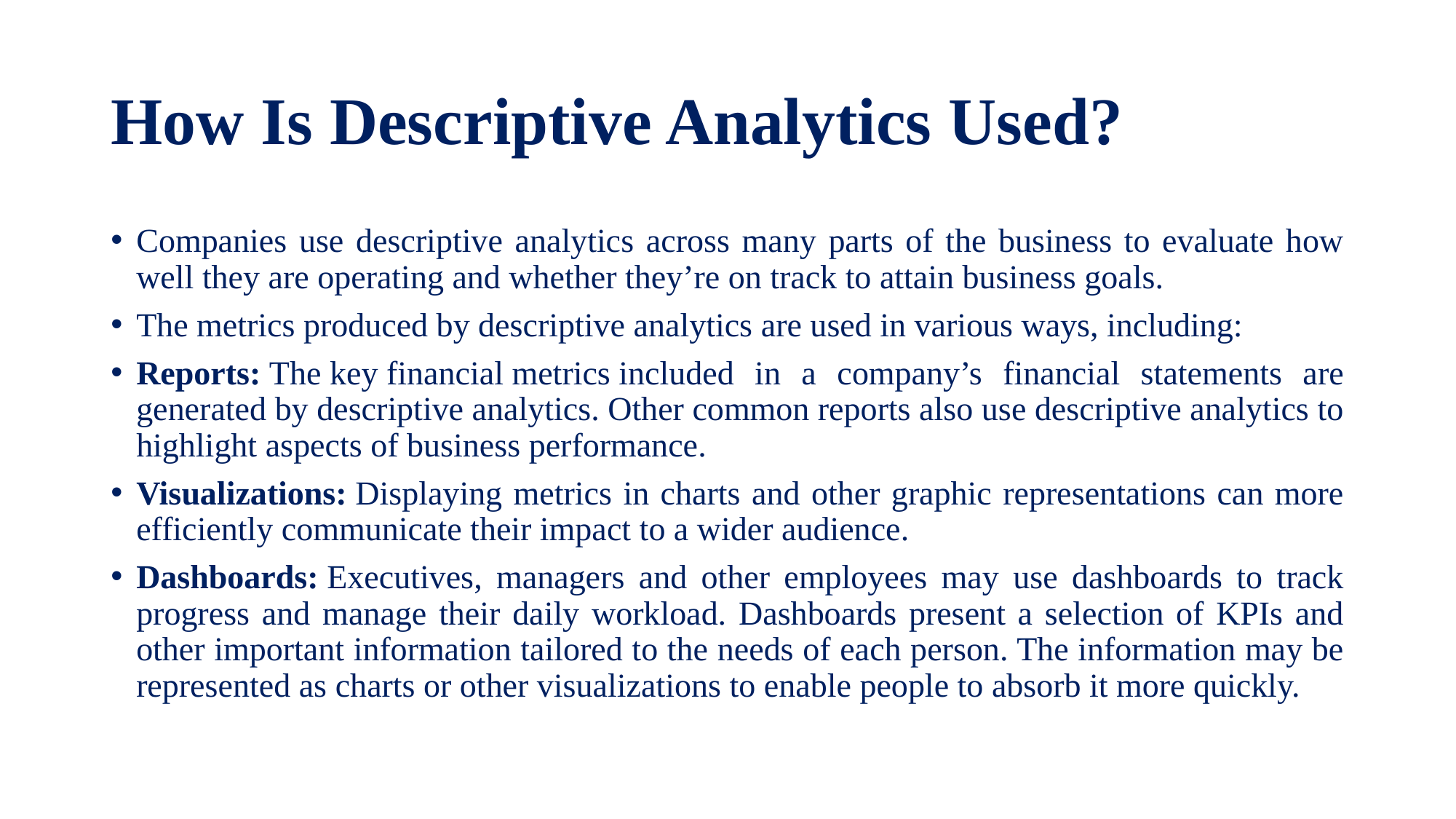

# How Is Descriptive Analytics Used?
Companies use descriptive analytics across many parts of the business to evaluate how well they are operating and whether they’re on track to attain business goals.
The metrics produced by descriptive analytics are used in various ways, including:
Reports: The key financial metrics included in a company’s financial statements are generated by descriptive analytics. Other common reports also use descriptive analytics to highlight aspects of business performance.
Visualizations: Displaying metrics in charts and other graphic representations can more efficiently communicate their impact to a wider audience.
Dashboards: Executives, managers and other employees may use dashboards to track progress and manage their daily workload. Dashboards present a selection of KPIs and other important information tailored to the needs of each person. The information may be represented as charts or other visualizations to enable people to absorb it more quickly.